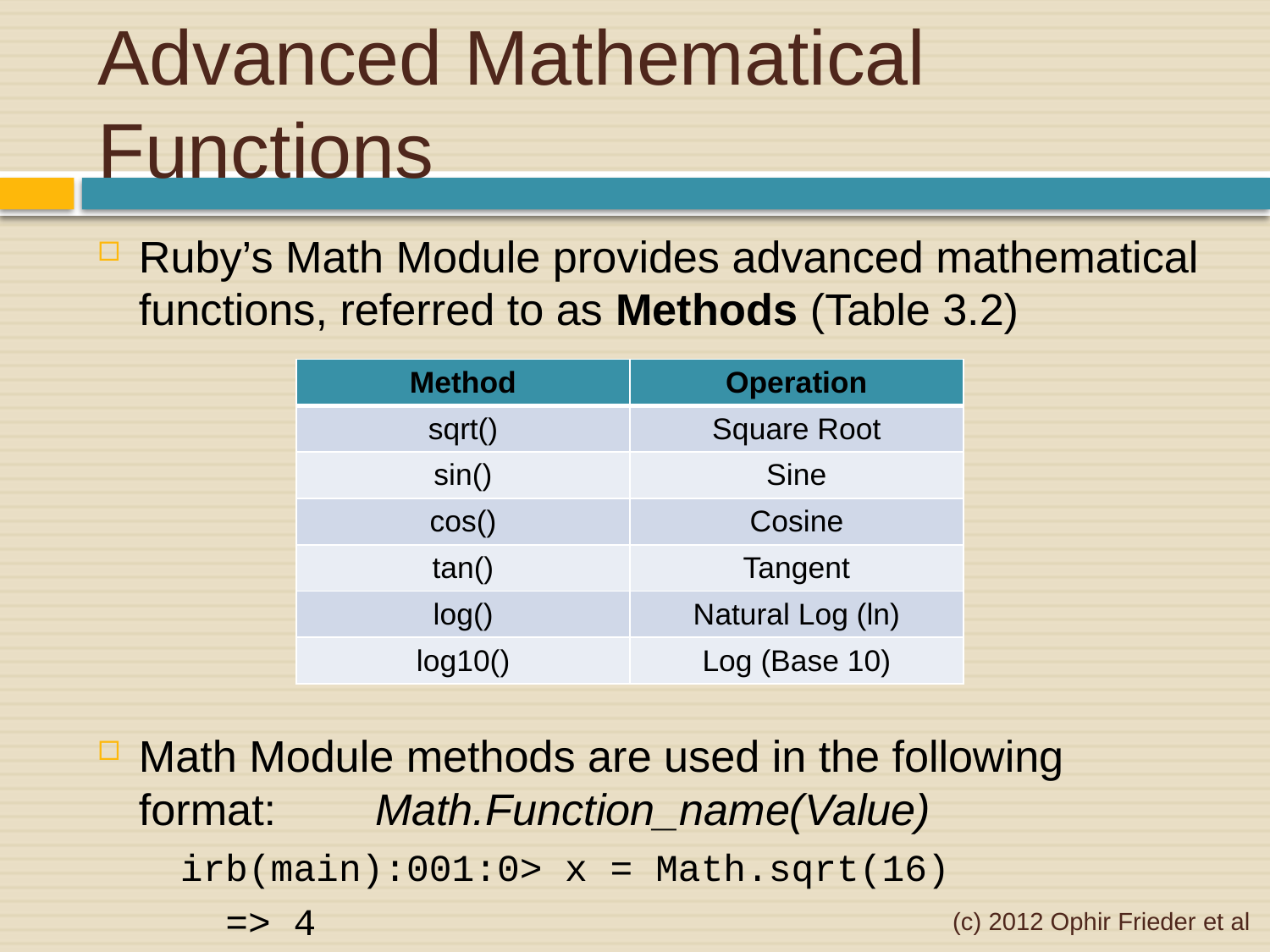

# Advanced Mathematical Functions
Ruby’s Math Module provides advanced mathematical functions, referred to as Methods (Table 3.2)

Math Module methods are used in the following format: 	Math.Function_name(Value)
		irb(main):001:0> x = Math.sqrt(16)
		  => 4

| Method | Operation |
| --- | --- |
| sqrt() | Square Root |
| sin() | Sine |
| cos() | Cosine |
| tan() | Tangent |
| log() | Natural Log (ln) |
| log10() | Log (Base 10) |
(c) 2012 Ophir Frieder et al